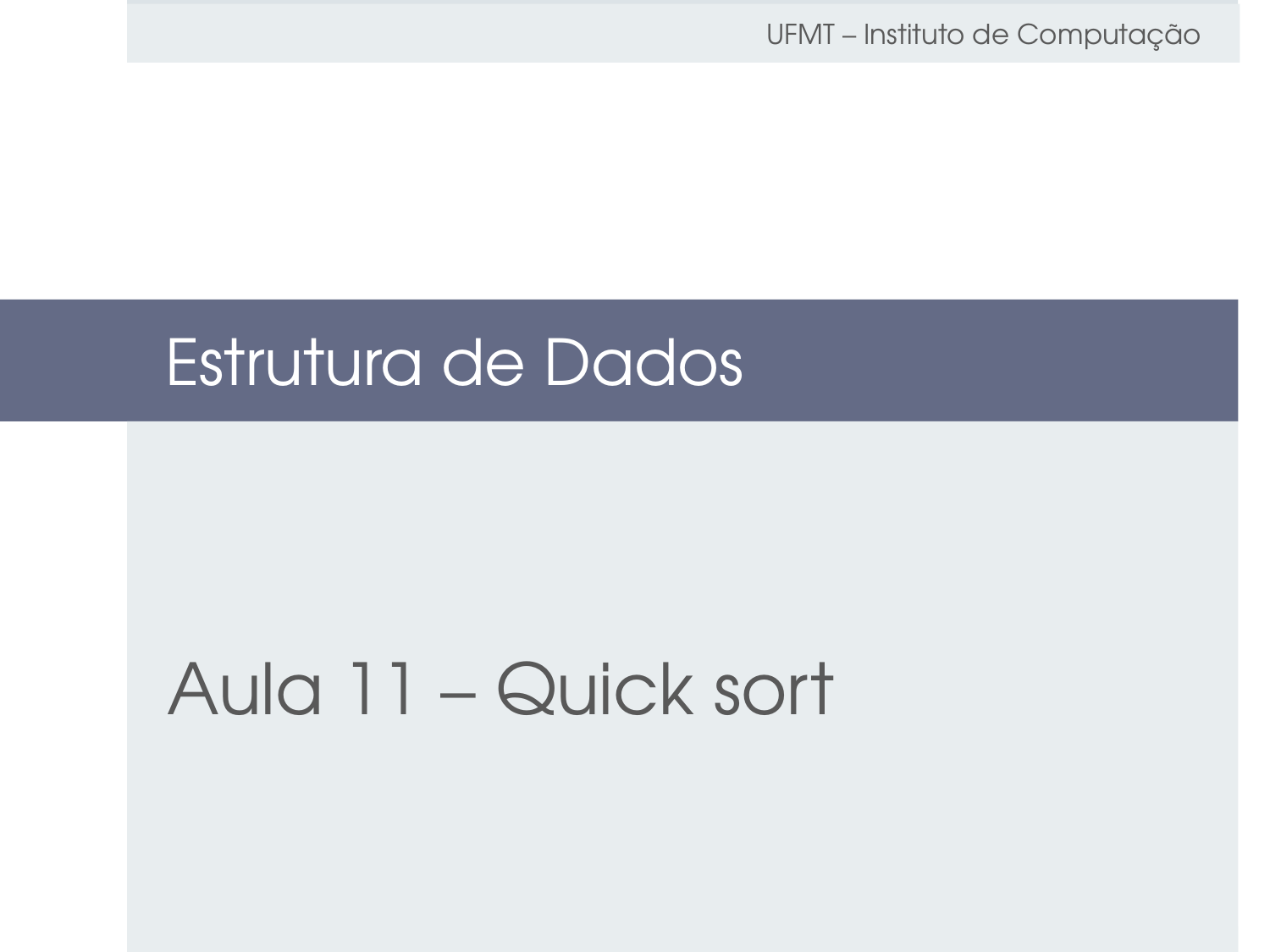

UFMT – Instituto de Computação

# Estrutura de Dados
Aula 11 – Quick sort